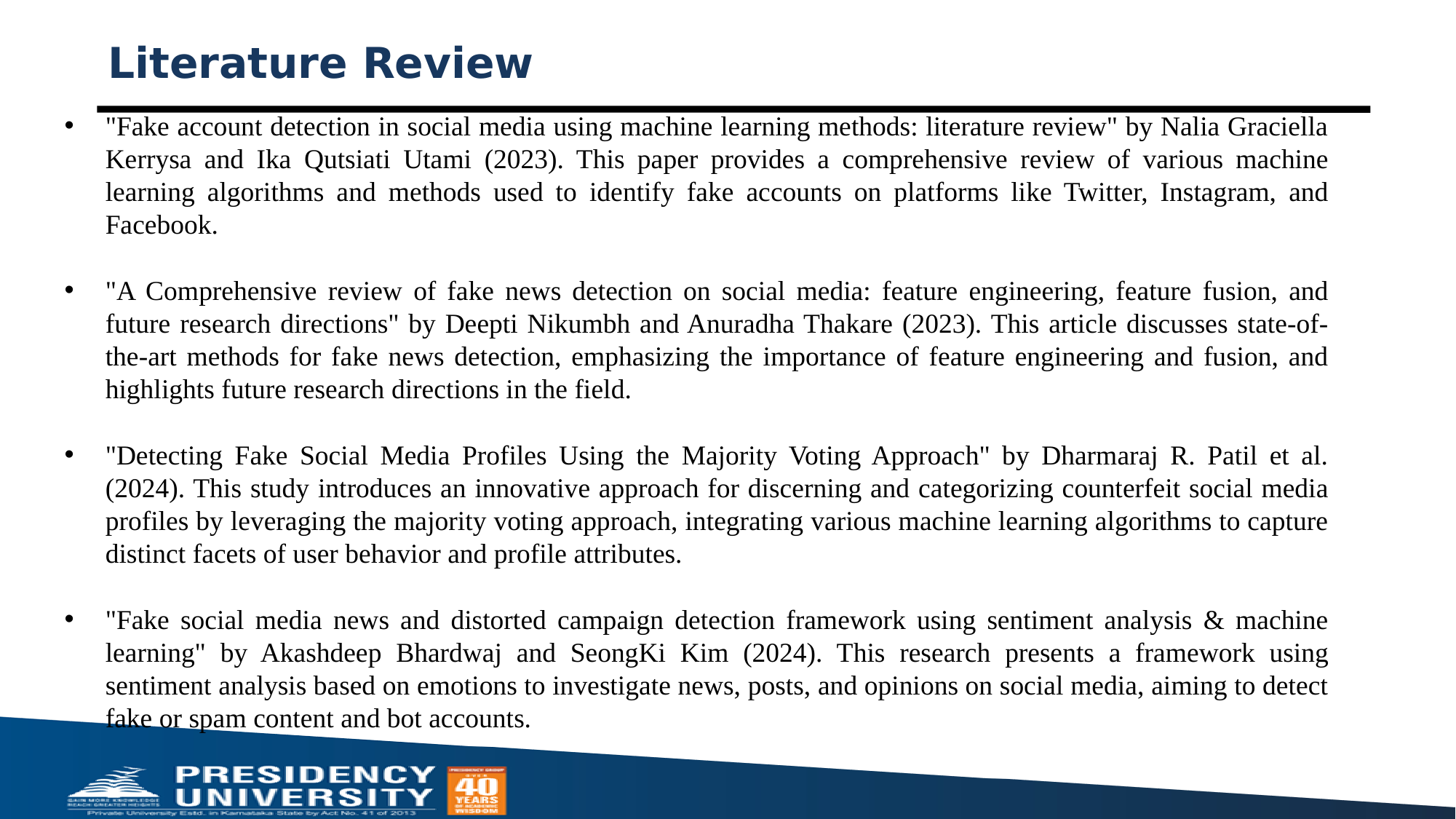

# Literature Review
"Fake account detection in social media using machine learning methods: literature review" by Nalia Graciella Kerrysa and Ika Qutsiati Utami (2023). This paper provides a comprehensive review of various machine learning algorithms and methods used to identify fake accounts on platforms like Twitter, Instagram, and Facebook. ​

"A Comprehensive review of fake news detection on social media: feature engineering, feature fusion, and future research directions" by Deepti Nikumbh and Anuradha Thakare (2023). This article discusses state-of-the-art methods for fake news detection, emphasizing the importance of feature engineering and fusion, and highlights future research directions in the field. ​

"Detecting Fake Social Media Profiles Using the Majority Voting Approach" by Dharmaraj R. Patil et al. (2024). This study introduces an innovative approach for discerning and categorizing counterfeit social media profiles by leveraging the majority voting approach, integrating various machine learning algorithms to capture distinct facets of user behavior and profile attributes. ​

"Fake social media news and distorted campaign detection framework using sentiment analysis & machine learning" by Akashdeep Bhardwaj and SeongKi Kim (2024). This research presents a framework using sentiment analysis based on emotions to investigate news, posts, and opinions on social media, aiming to detect fake or spam content and bot accounts. ​